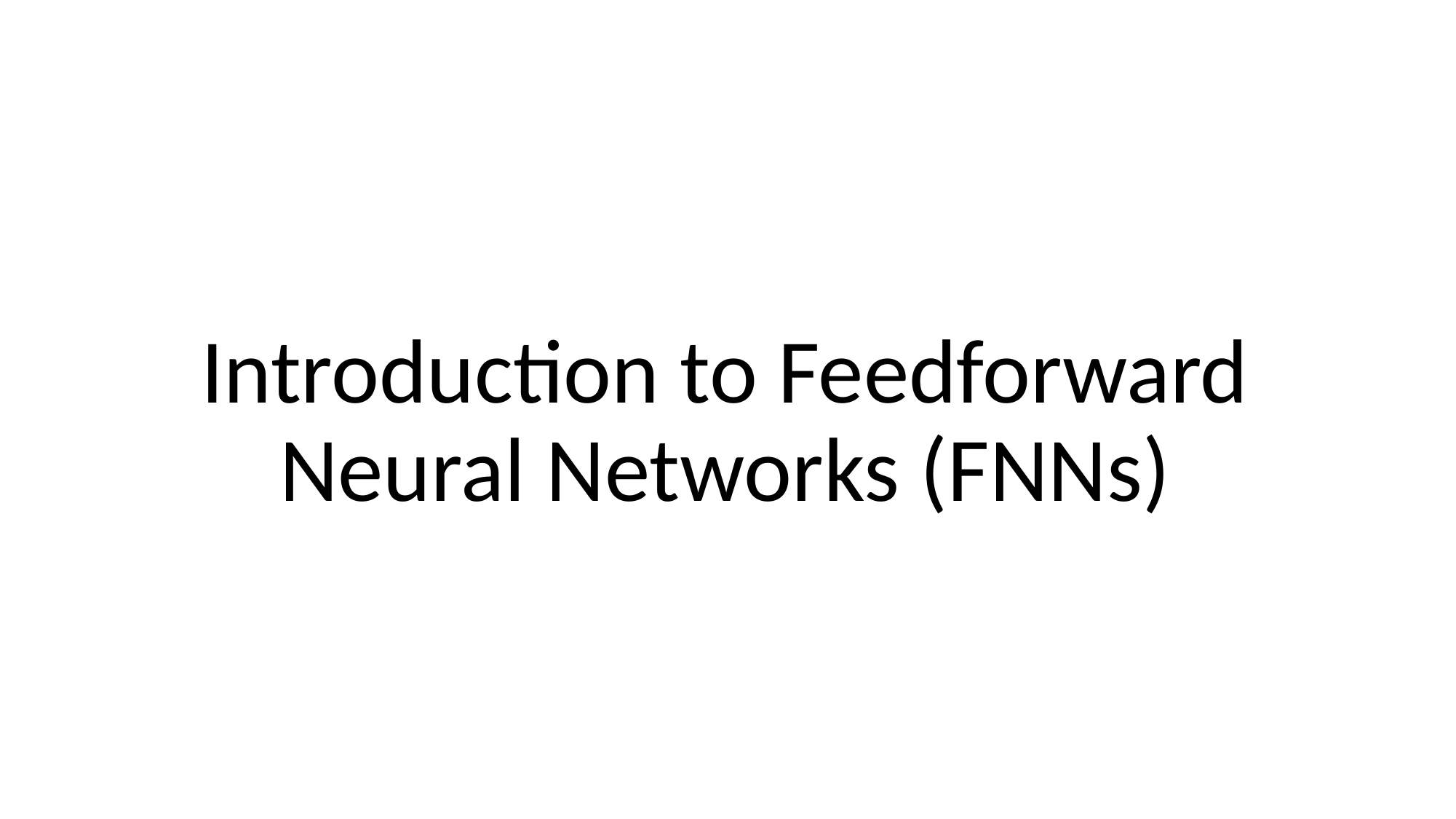

# Introduction to Feedforward Neural Networks (FNNs)